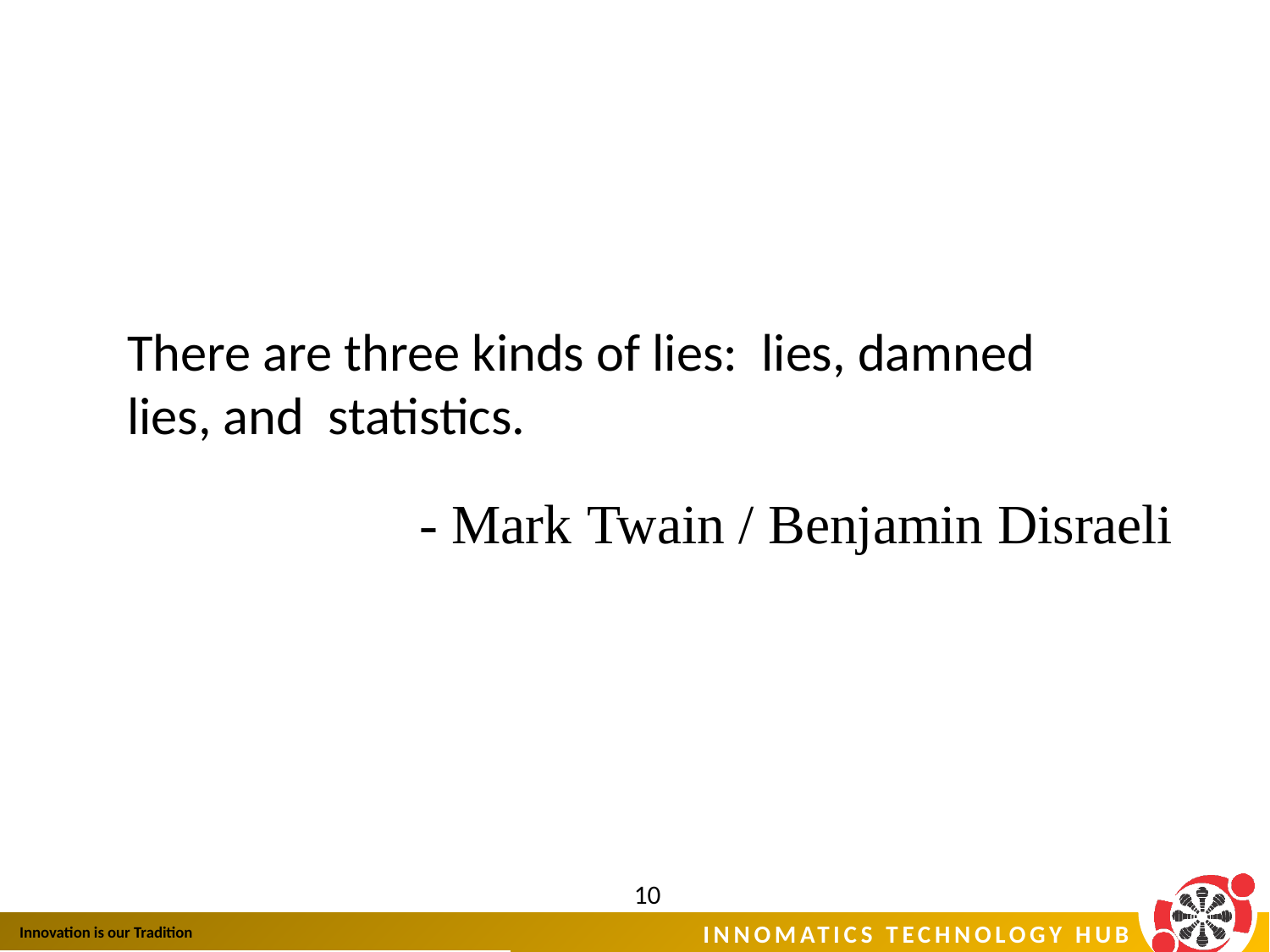

There are three kinds of lies:  lies, damned lies, and  statistics.
- Mark	Twain / Benjamin Disraeli